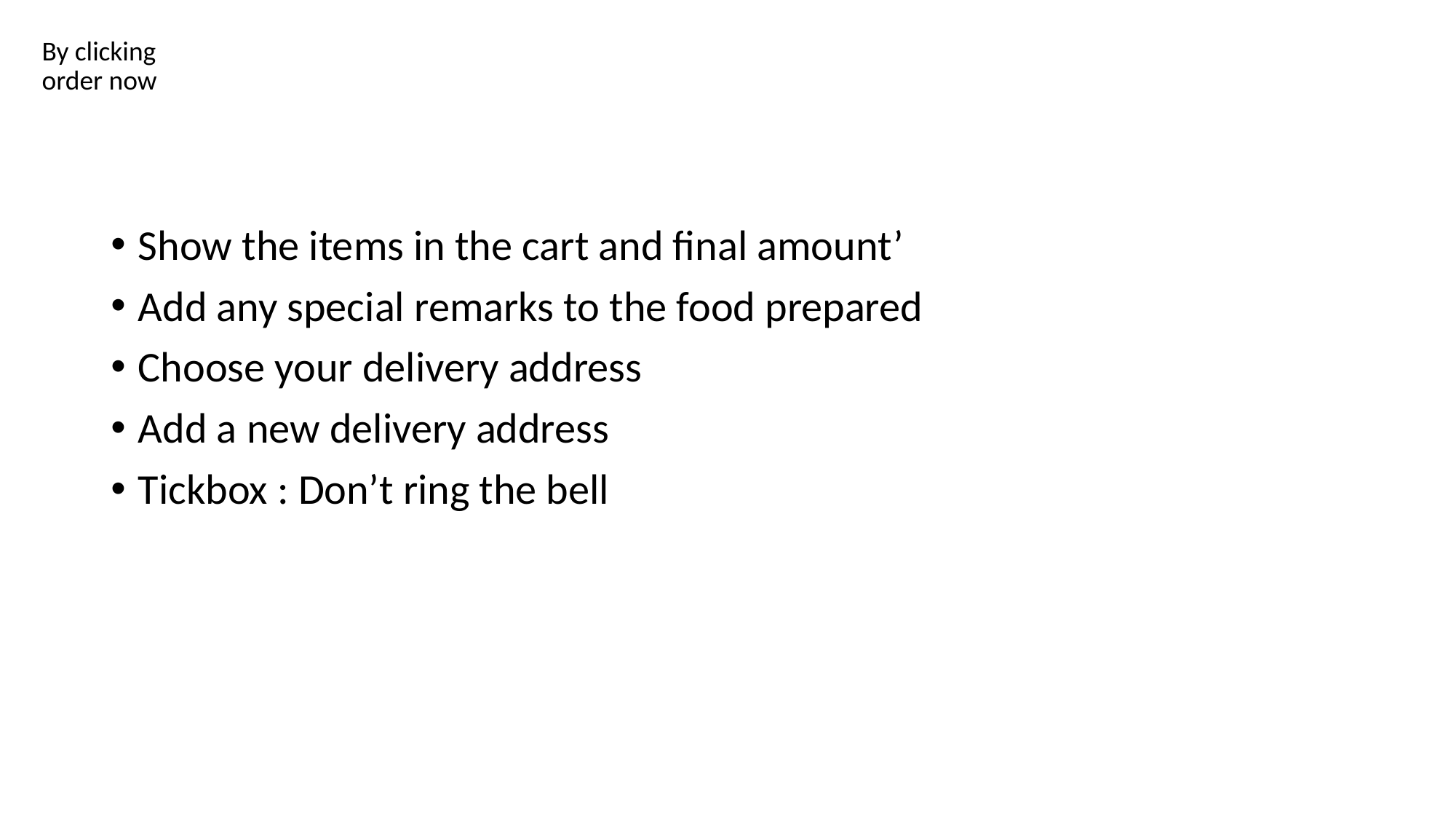

# By clicking order now
Show the items in the cart and final amount’
Add any special remarks to the food prepared
Choose your delivery address
Add a new delivery address
Tickbox : Don’t ring the bell